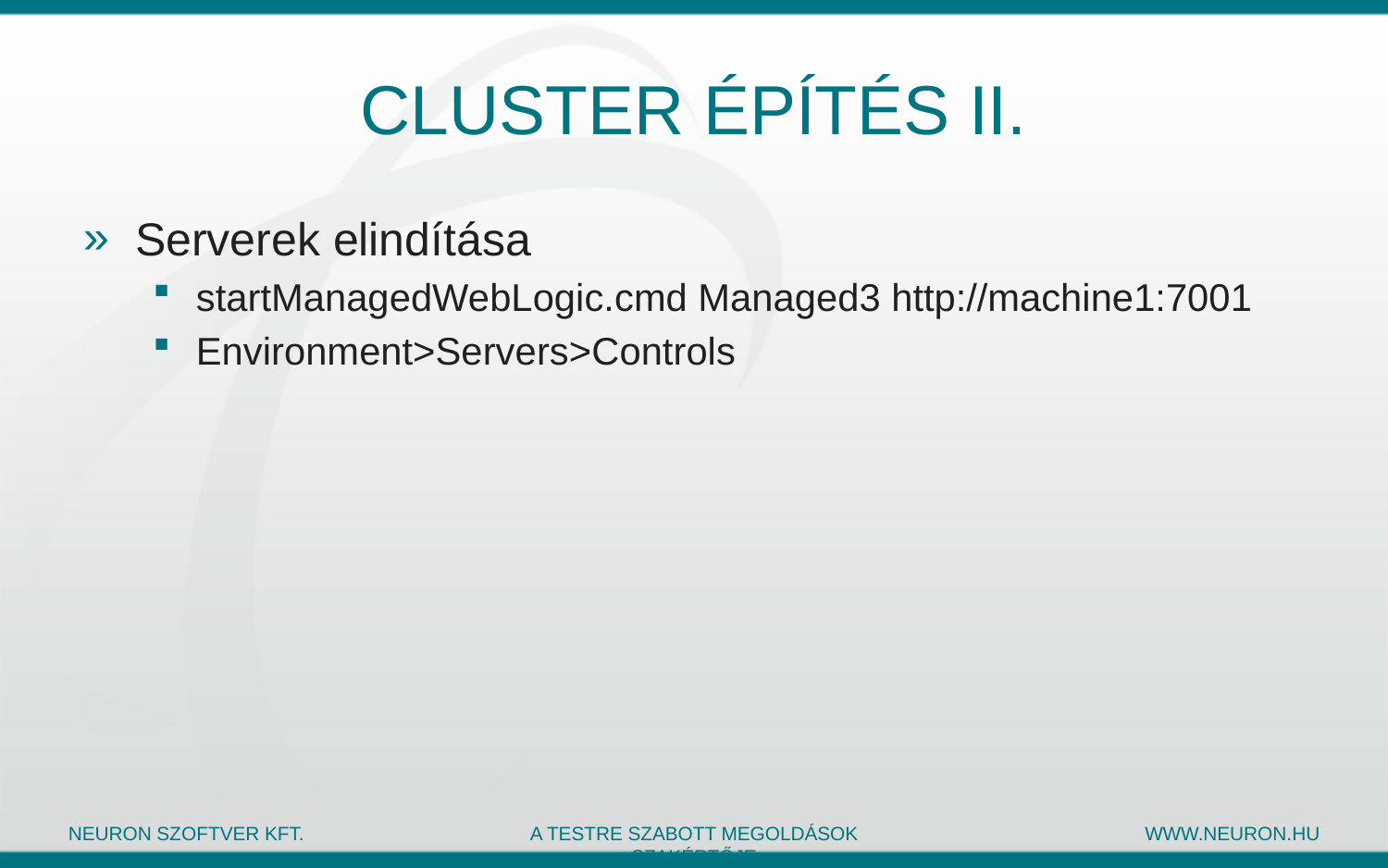

# Cluster építés II.
Serverek elindítása
startManagedWebLogic.cmd Managed3 http://machine1:7001
Environment>Servers>Controls